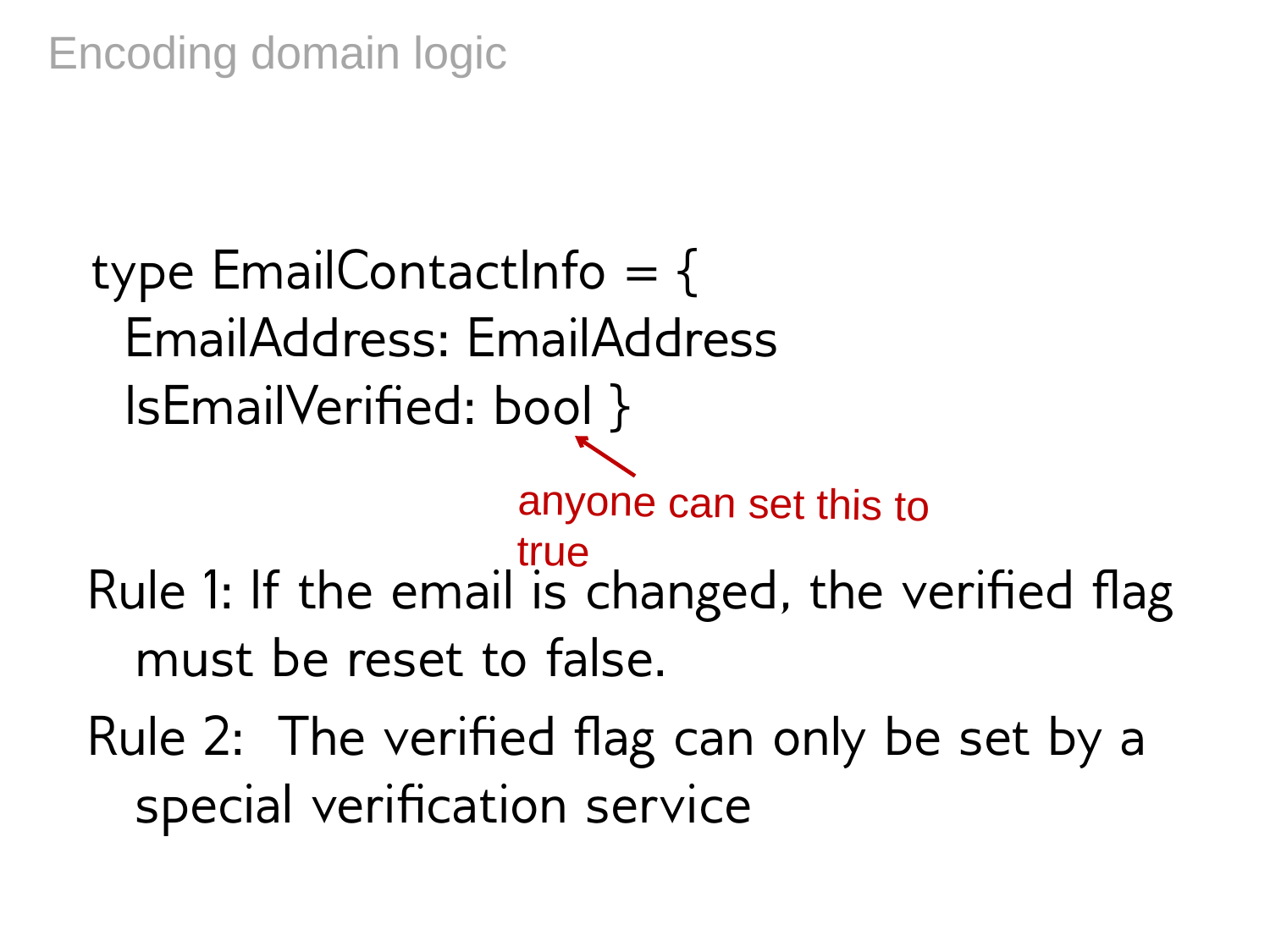

# Encoding domain logic
type EmailContactInfo = {
  EmailAddress: EmailAddress
  IsEmailVerified: bool }
anyone can set this to true
Rule 1: If the email is changed, the verified flag must be reset to false.
Rule 2:  The verified flag can only be set by a special verification service